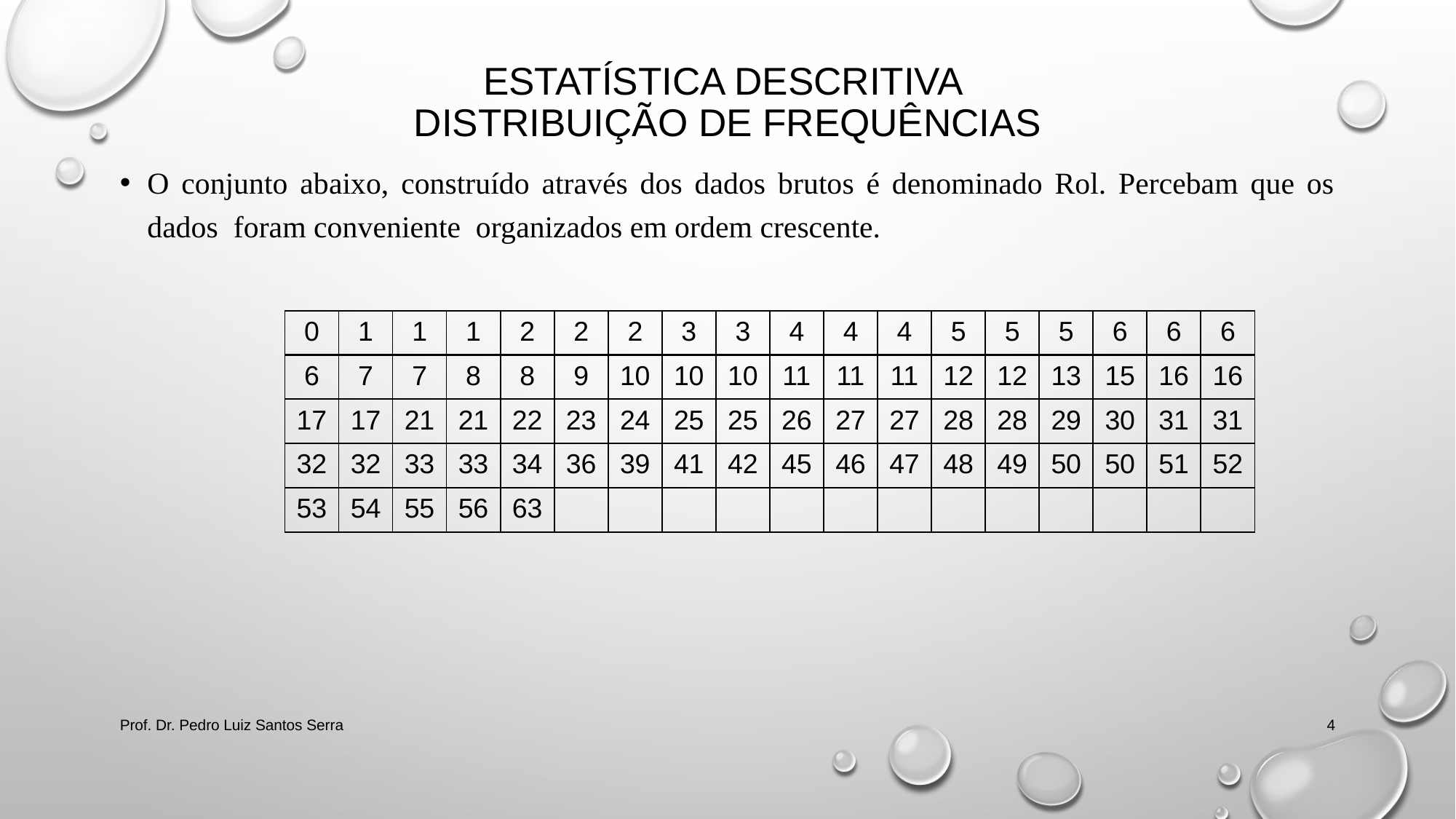

# Estatística descritiva distribuição de frequências
O conjunto abaixo, construído através dos dados brutos é denominado Rol. Percebam que os dados  foram conveniente  organizados em ordem crescente.

| 0 | 1 | 1 | 1 | 2 | 2 | 2 | 3 | 3 | 4 | 4 | 4 | 5 | 5 | 5 | 6 | 6 | 6 |
| --- | --- | --- | --- | --- | --- | --- | --- | --- | --- | --- | --- | --- | --- | --- | --- | --- | --- |
| 6 | 7 | 7 | 8 | 8 | 9 | 10 | 10 | 10 | 11 | 11 | 11 | 12 | 12 | 13 | 15 | 16 | 16 |
| 17 | 17 | 21 | 21 | 22 | 23 | 24 | 25 | 25 | 26 | 27 | 27 | 28 | 28 | 29 | 30 | 31 | 31 |
| 32 | 32 | 33 | 33 | 34 | 36 | 39 | 41 | 42 | 45 | 46 | 47 | 48 | 49 | 50 | 50 | 51 | 52 |
| 53 | 54 | 55 | 56 | 63 |  |  |  |  |  |  |  |  |  |  |  |  |  |
Prof. Dr. Pedro Luiz Santos Serra
4